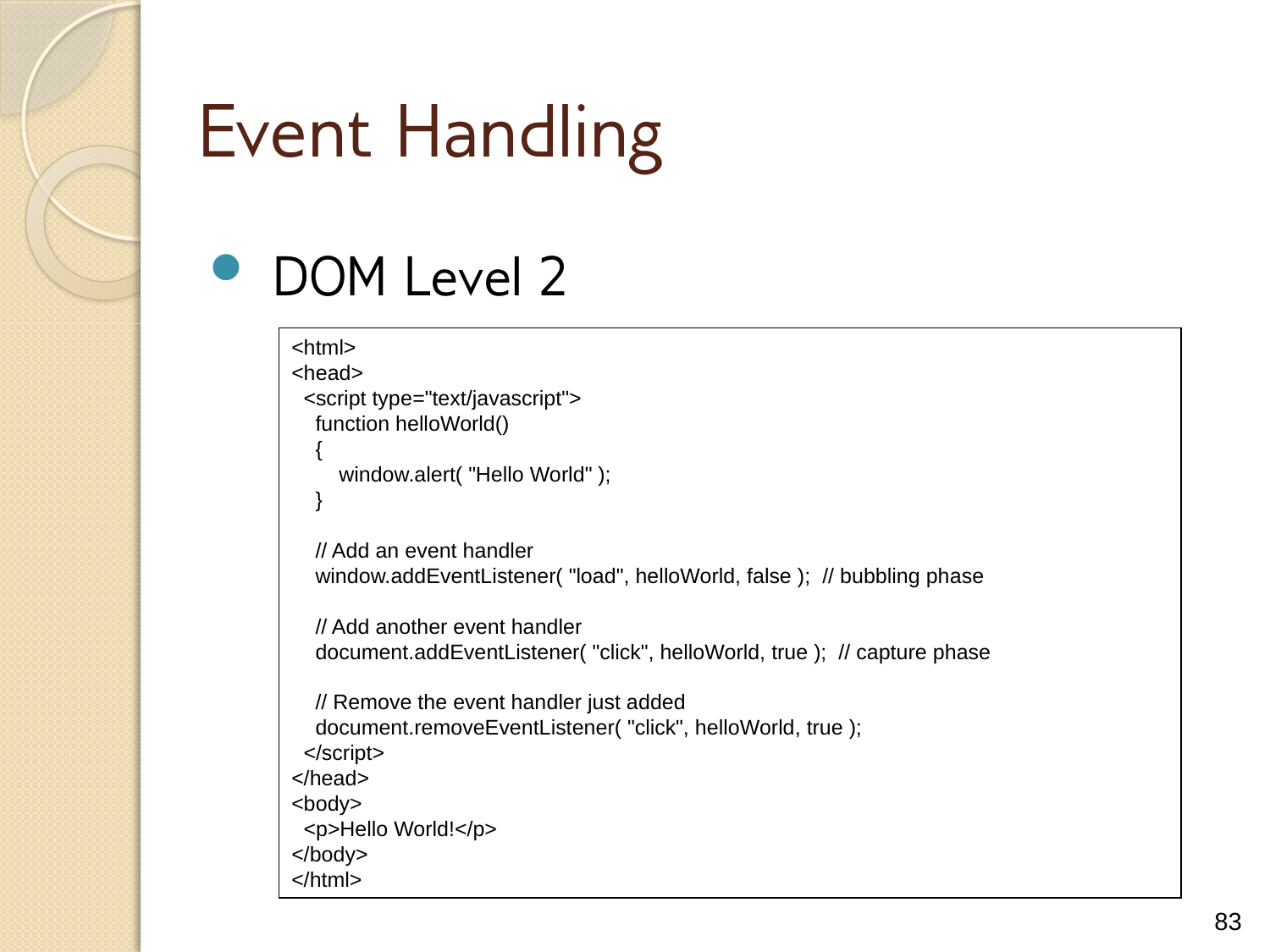

Event Handling
DOM Level 2

<html>
<head>
  <script type="text/javascript">
    function helloWorld()
    {
        window.alert( "Hello World" );
    }

    // Add an event handler
    window.addEventListener( "load", helloWorld, false );  // bubbling phase

    // Add another event handler
    document.addEventListener( "click", helloWorld, true );  // capture phase

    // Remove the event handler just added
    document.removeEventListener( "click", helloWorld, true );
  </script>
</head>
<body>
  <p>Hello World!</p>
</body>
</html>
83